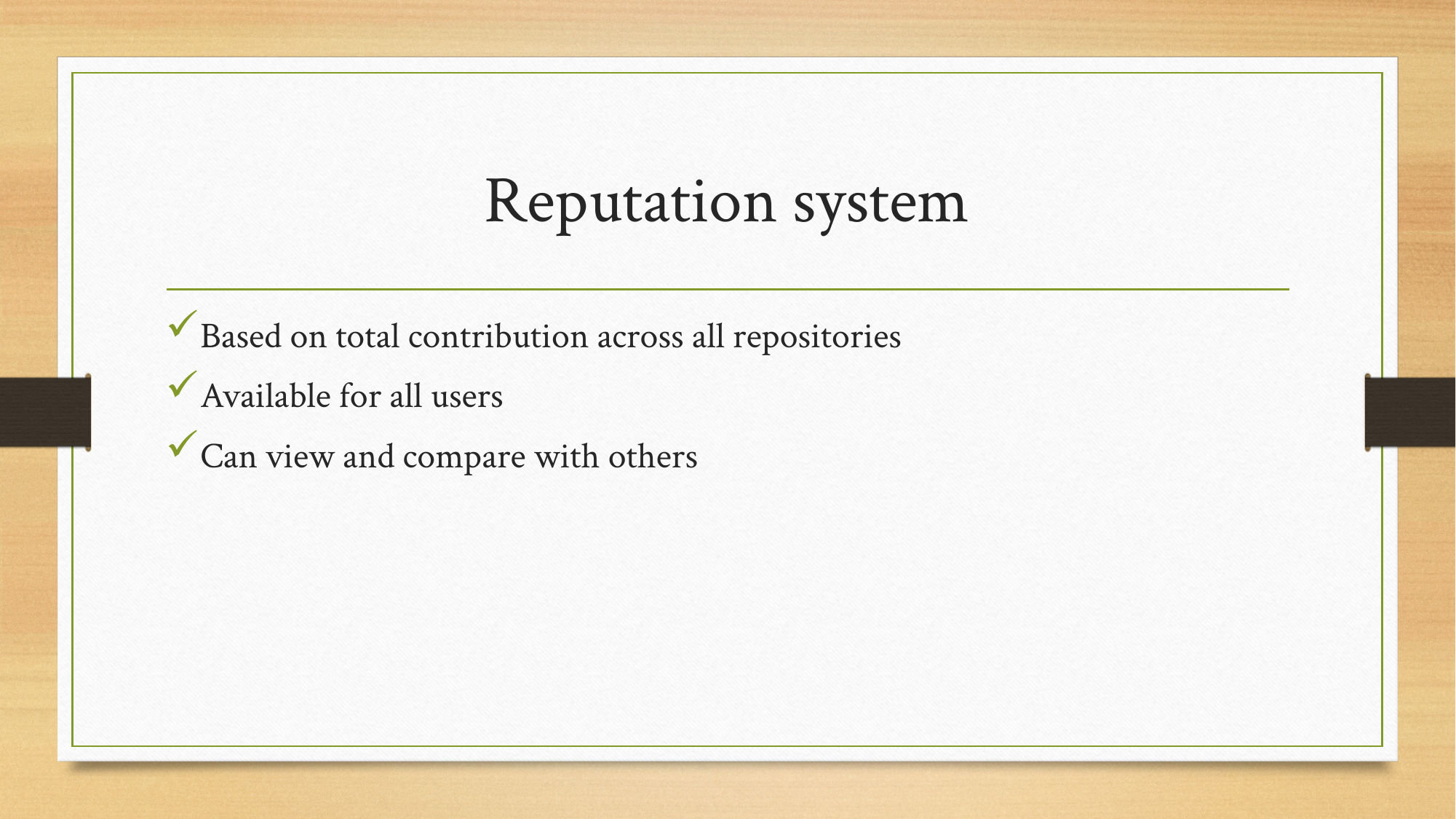

# Reputation system
Based on total contribution across all repositories
Available for all users
Can view and compare with others